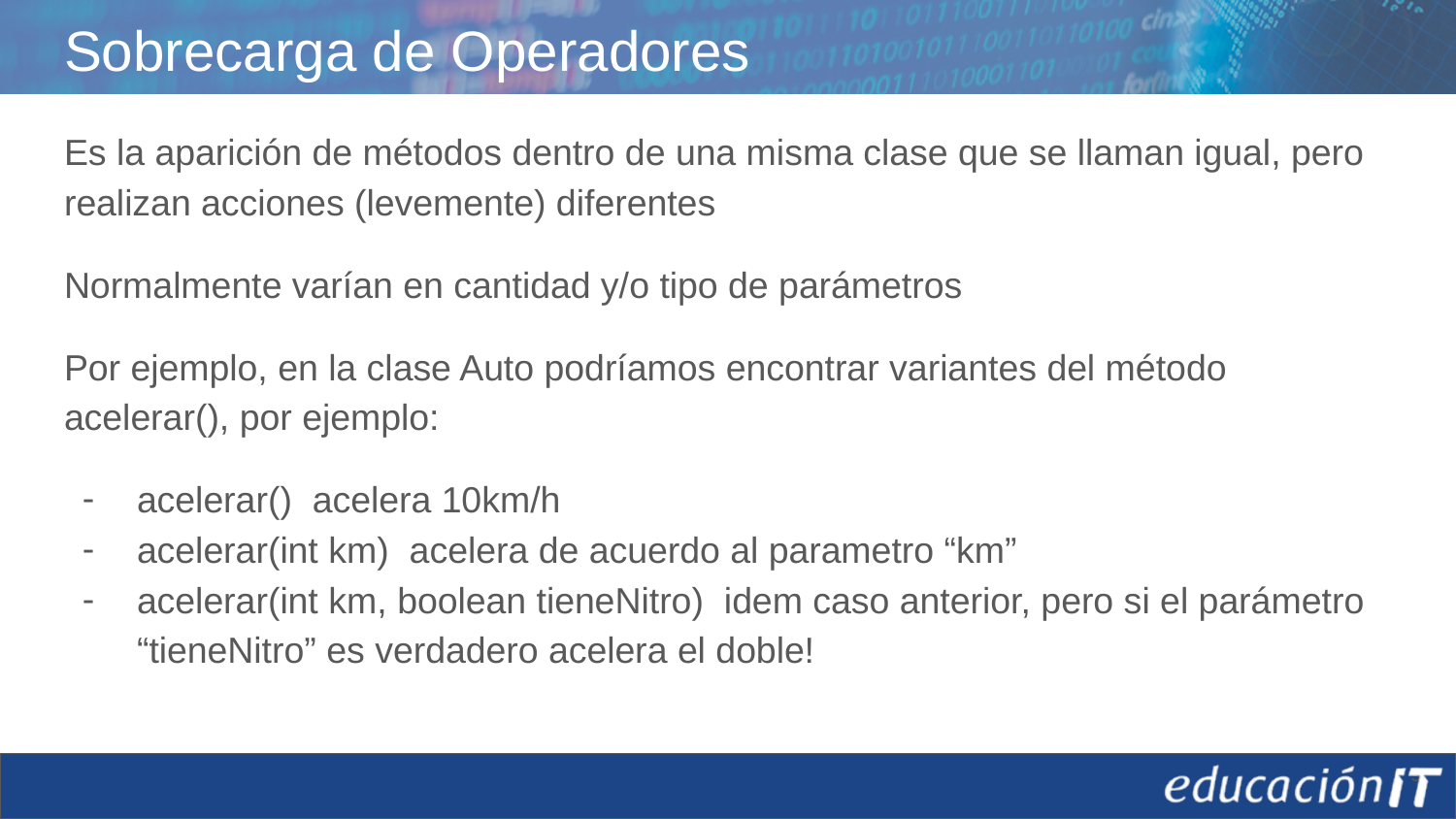

# Sobrecarga de Operadores
Es la aparición de métodos dentro de una misma clase que se llaman igual, pero realizan acciones (levemente) diferentes
Normalmente varían en cantidad y/o tipo de parámetros
Por ejemplo, en la clase Auto podríamos encontrar variantes del método acelerar(), por ejemplo:
acelerar()  acelera 10km/h
acelerar(int km)  acelera de acuerdo al parametro “km”
acelerar(int km, boolean tieneNitro)  idem caso anterior, pero si el parámetro “tieneNitro” es verdadero acelera el doble!